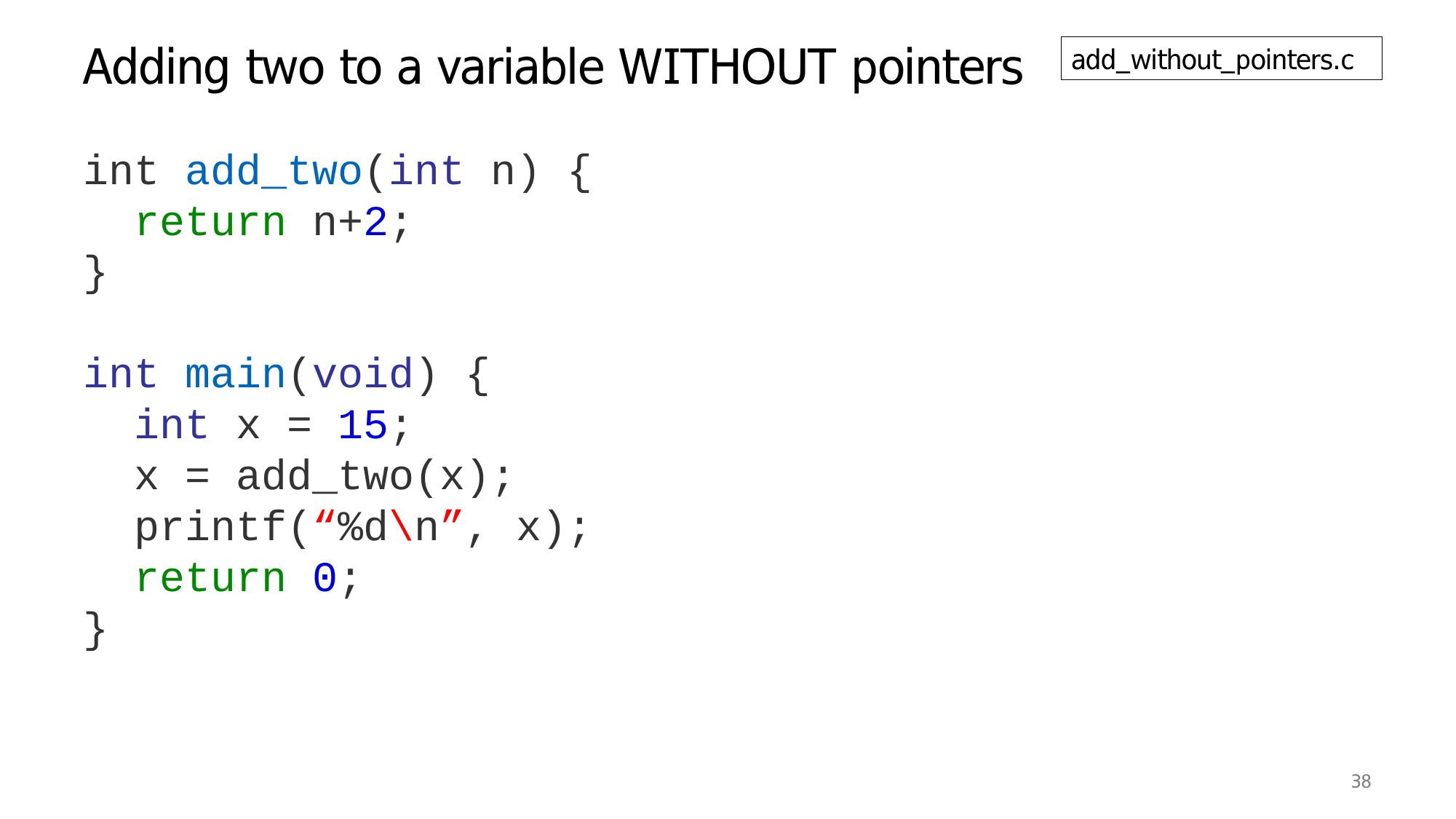

# Adding two to a variable WITHOUT pointers
add_without_pointers.c
int add_two(int n) {
  return n+2;
}

int main(void) {
  int x = 15;
  x = add_two(x);
  printf(“%d\n”, x);
  return 0;
}
38